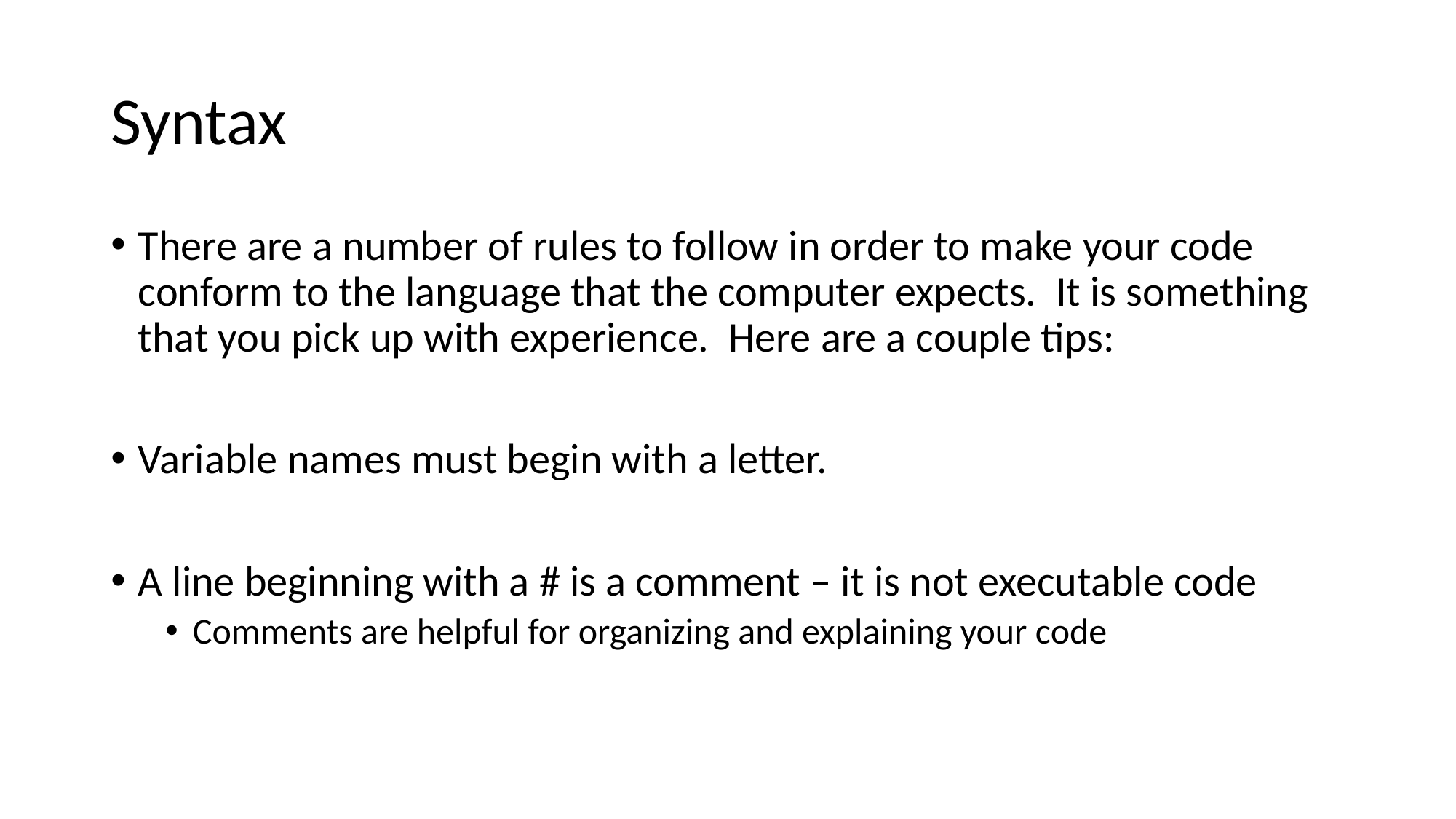

# Syntax
There are a number of rules to follow in order to make your code conform to the language that the computer expects.  It is something that you pick up with experience.  Here are a couple tips:

Variable names must begin with a letter.

A line beginning with a # is a comment – it is not executable code
Comments are helpful for organizing and explaining your code